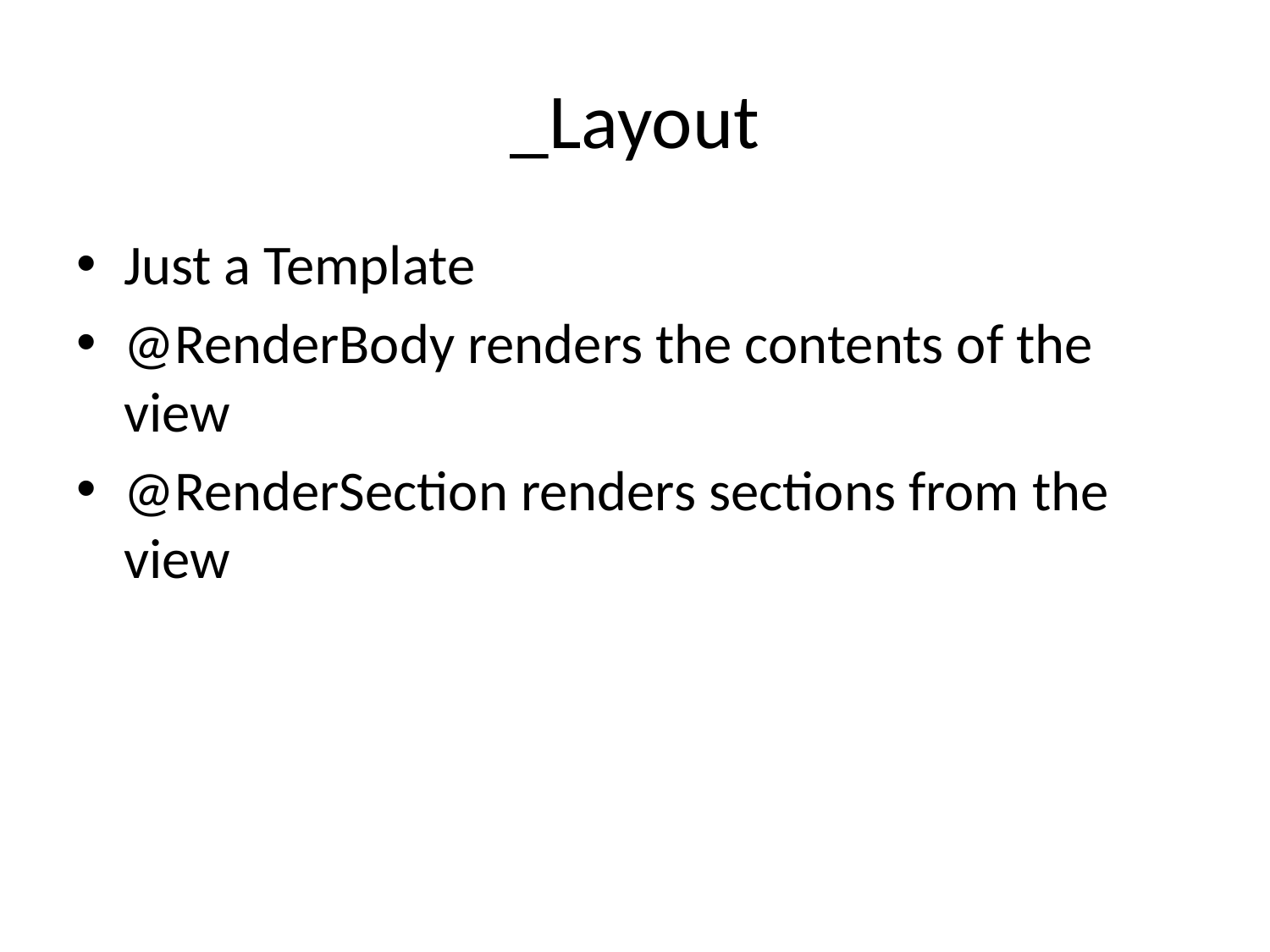

# _Layout
Just a Template
@RenderBody renders the contents of the view
@RenderSection renders sections from the view